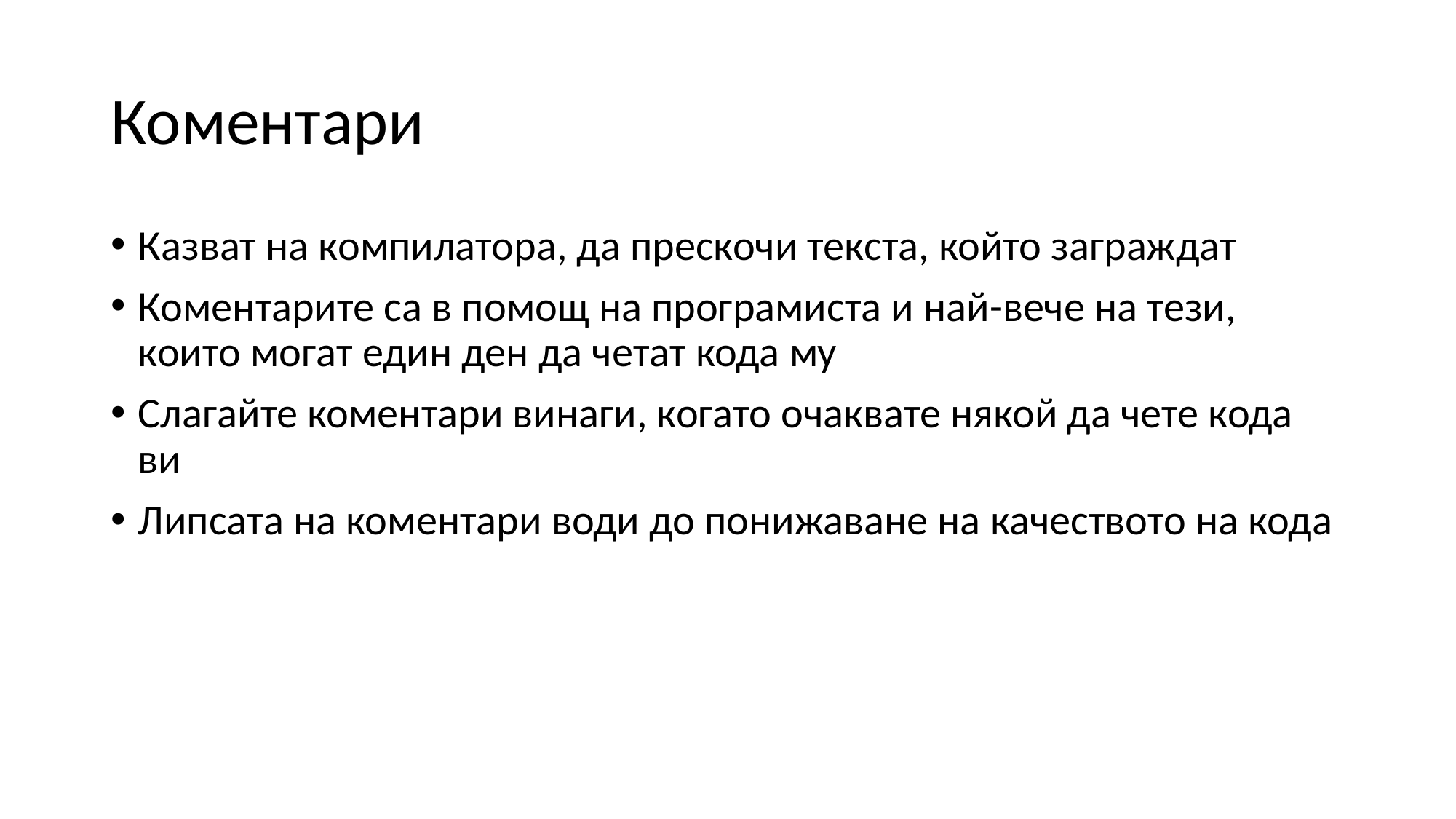

# Коментари
Казват на компилатора, да прескочи текста, който заграждат
Коментарите са в помощ на програмиста и най-вече на тези, които могат един ден да четат кода му
Слагайте коментари винаги, когато очаквате някой да чете кода ви
Липсата на коментари води до понижаване на качеството на кода